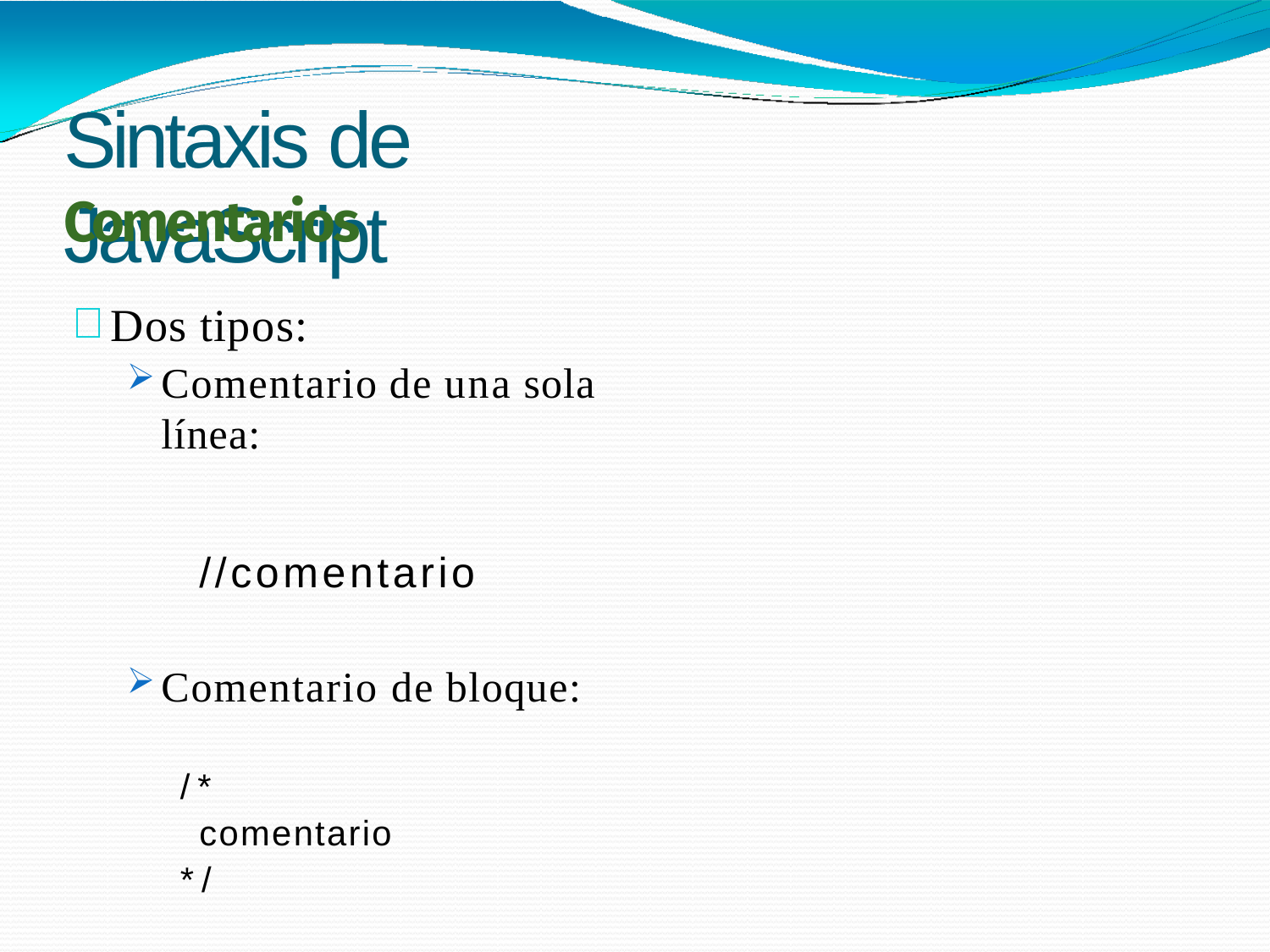

# Sintaxis de JavaScript
Comentarios
Dos tipos:
Comentario de una sola línea:

//comentario

Comentario de bloque:

/*
comentario
*/